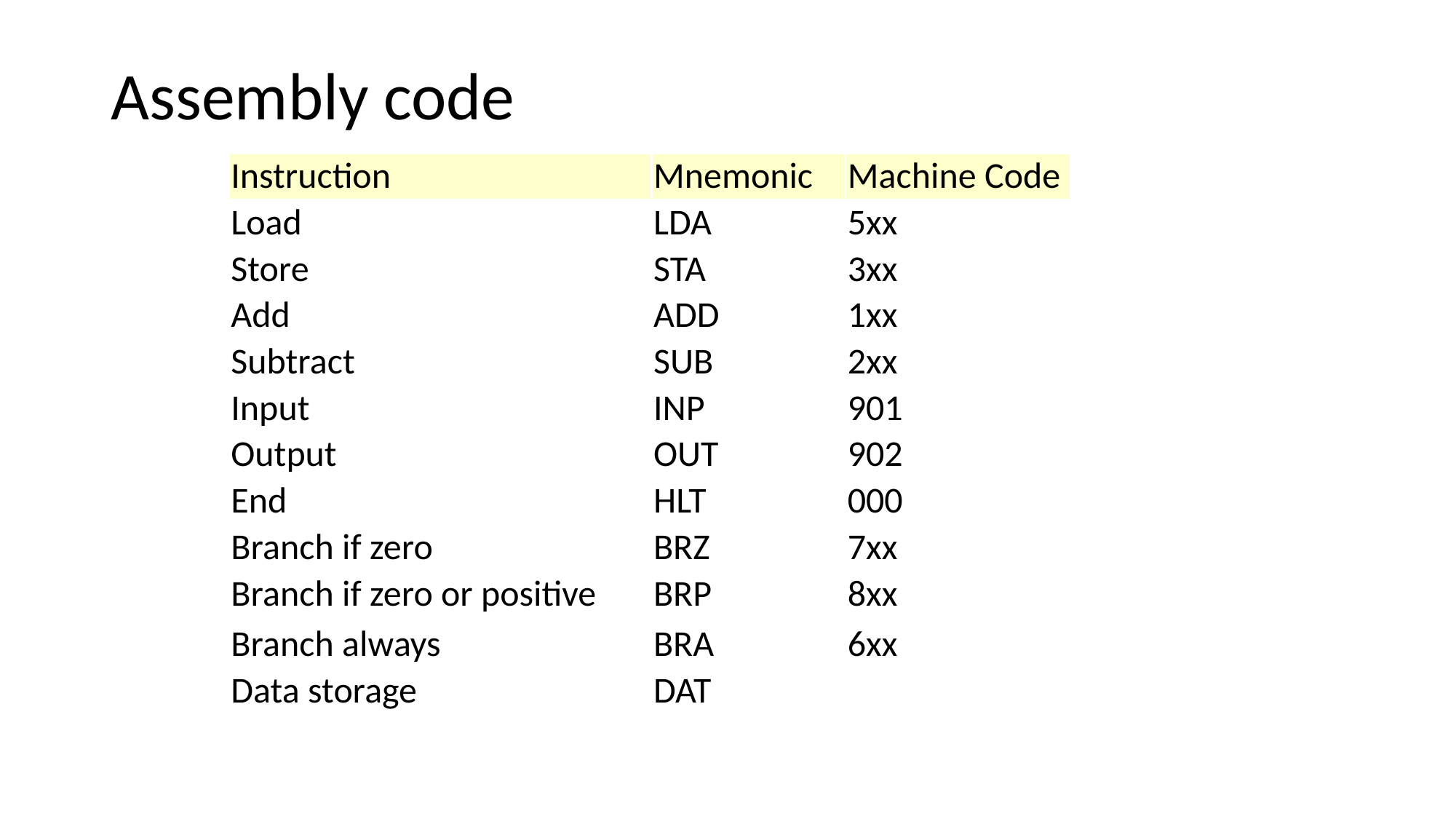

# Assembly code
| Instruction | Mnemonic | Machine Code |
| --- | --- | --- |
| Load | LDA | 5xx |
| Store | STA | 3xx |
| Add | ADD | 1xx |
| Subtract | SUB | 2xx |
| Input | INP | 901 |
| Output | OUT | 902 |
| End | HLT | 000 |
| Branch if zero | BRZ | 7xx |
| Branch if zero or positive | BRP | 8xx |
| Branch always | BRA | 6xx |
| Data storage | DAT |  |